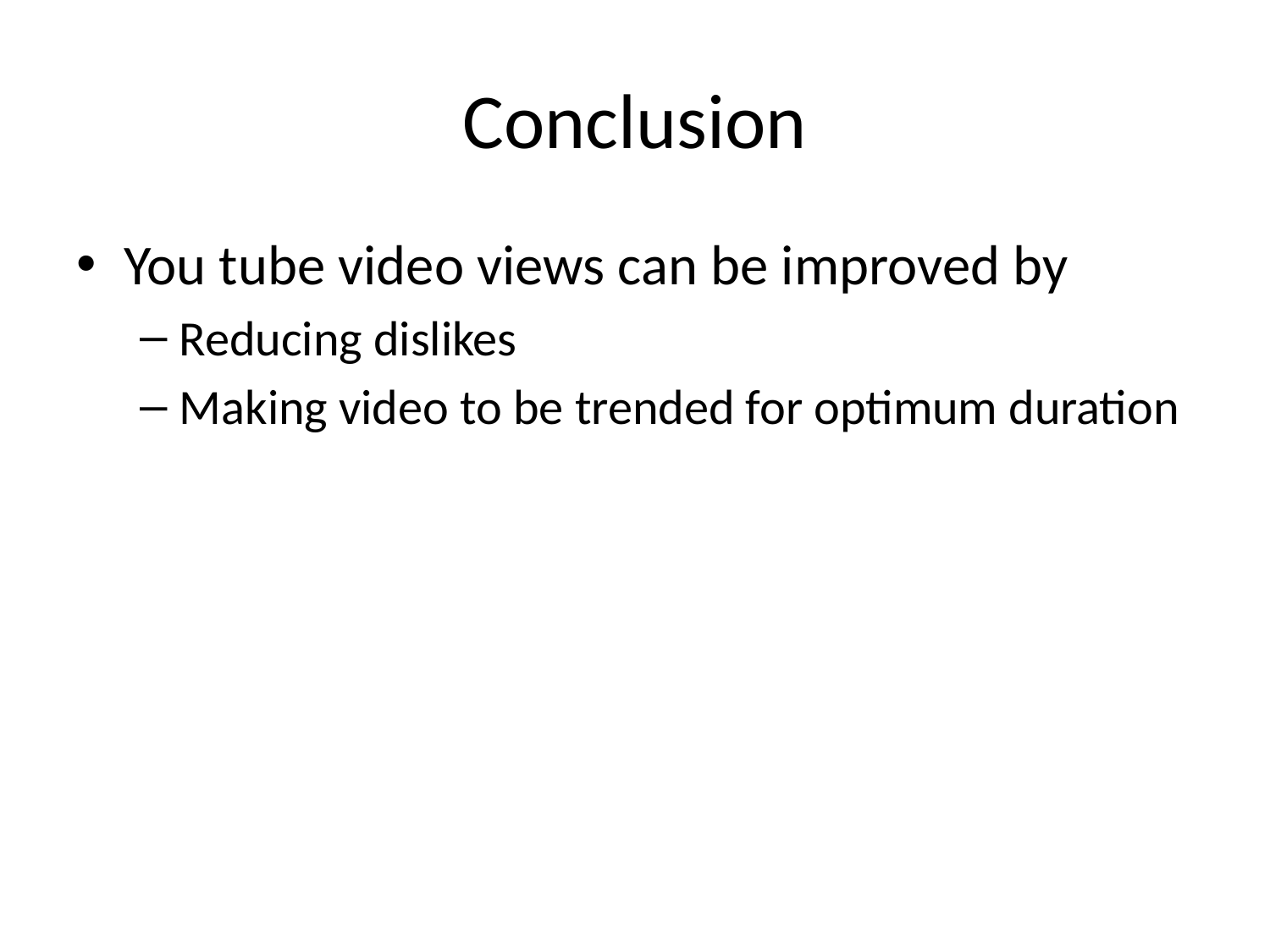

# Conclusion
You tube video views can be improved by
Reducing dislikes
Making video to be trended for optimum duration